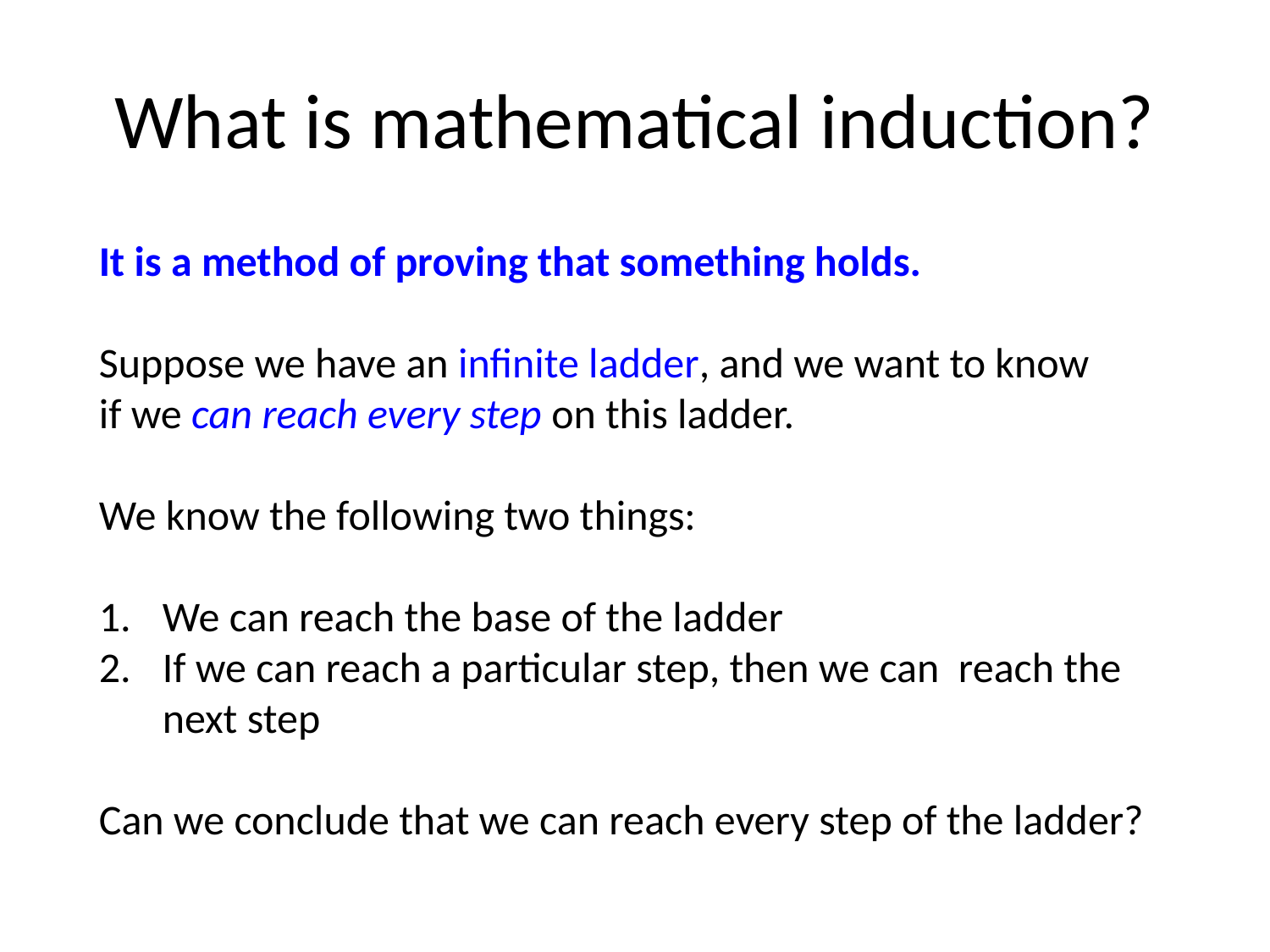

# What is mathematical induction?
It is a method of proving that something holds.

Suppose we have an infinite ladder, and we want to know
if we can reach every step on this ladder.

We know the following two things:

We can reach the base of the ladder
If we can reach a particular step, then we can  reach the
	next step

Can we conclude that we can reach every step of the ladder?